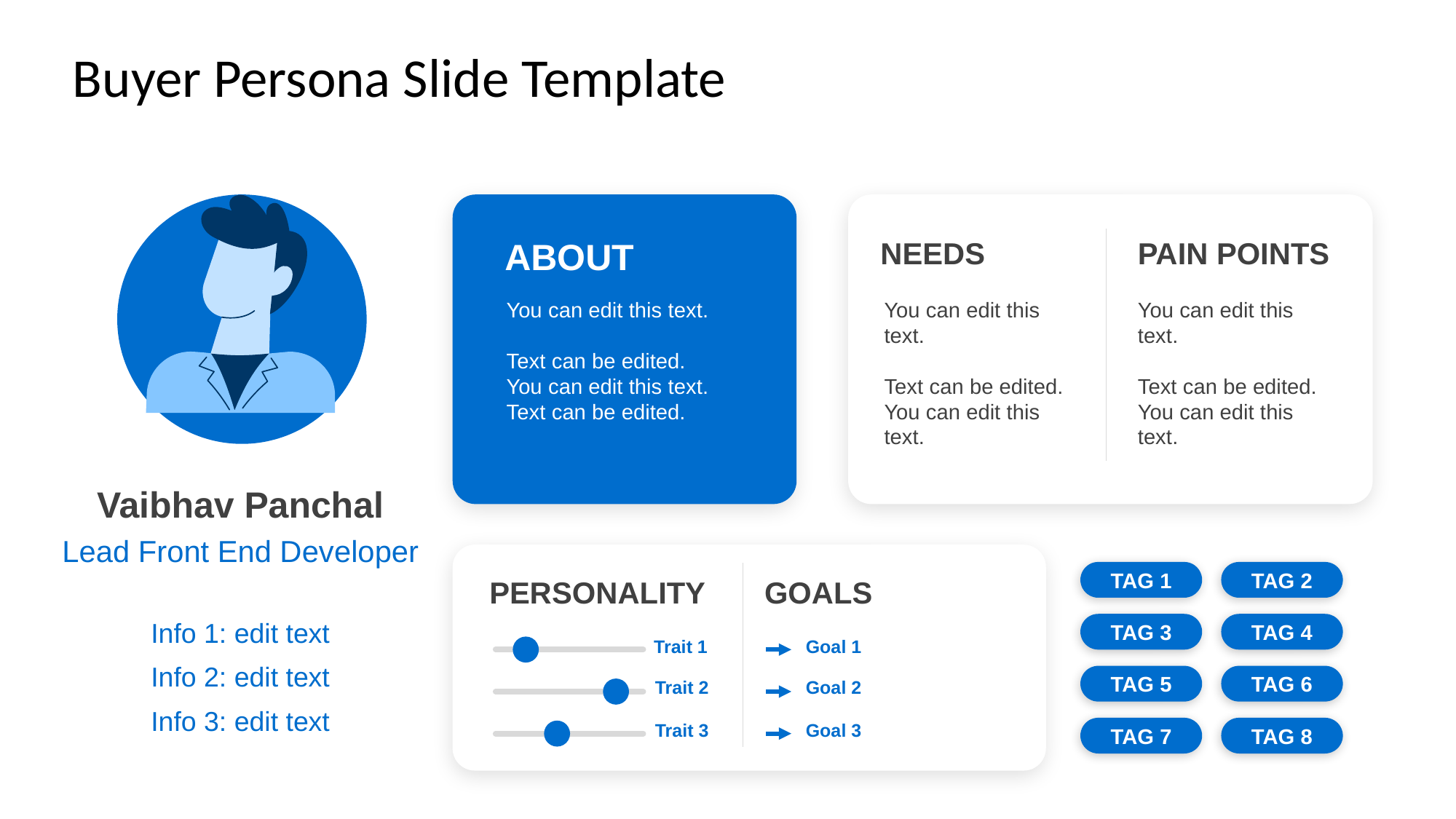

# Buyer Persona Slide Template

ABOUT
NEEDS
PAIN POINTS
You can edit this text.

Text can be edited. You can edit this text. Text can be edited.

You can edit this text.

Text can be edited. You can edit this text.
You can edit this text.

Text can be edited. You can edit this text.
Vaibhav Panchal
Lead Front End Developer

TAG 1
TAG 2
PERSONALITY
GOALS
Info 1: edit text
TAG 3
TAG 4
Trait 1
Goal 1

Info 2: edit text
TAG 5
TAG 6
Trait 2
Goal 2

Info 3: edit text
Trait 3
Goal 3
TAG 7
TAG 8